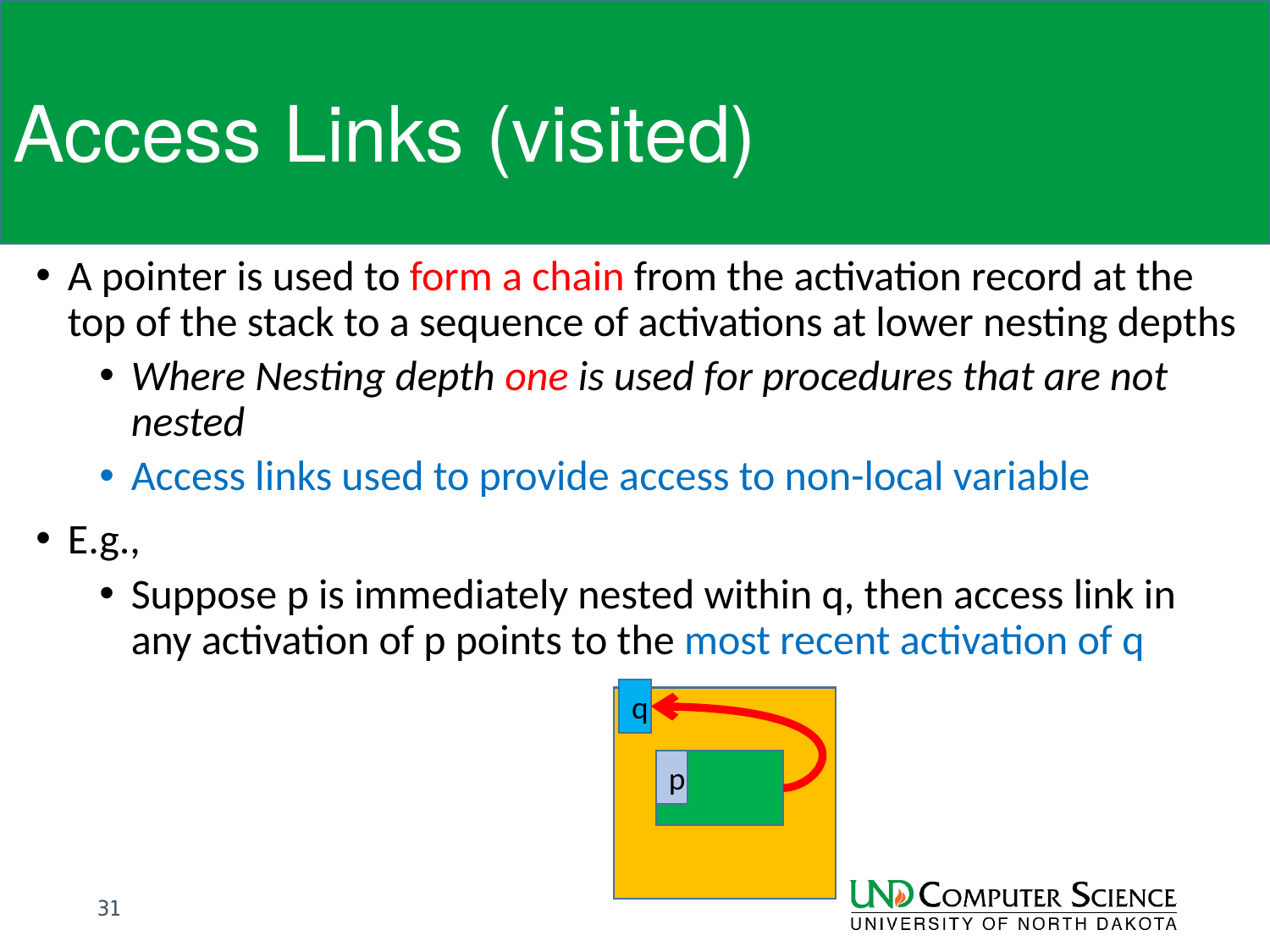

# Access Links (visited)
A pointer is used to form a chain from the activation record at the top of the stack to a sequence of activations at lower nesting depths
Where Nesting depth one is used for procedures that are not nested
Access links used to provide access to non-local variable
E.g.,
Suppose p is immediately nested within q, then access link in any activation of p points to the most recent activation of q

q

P
p
31